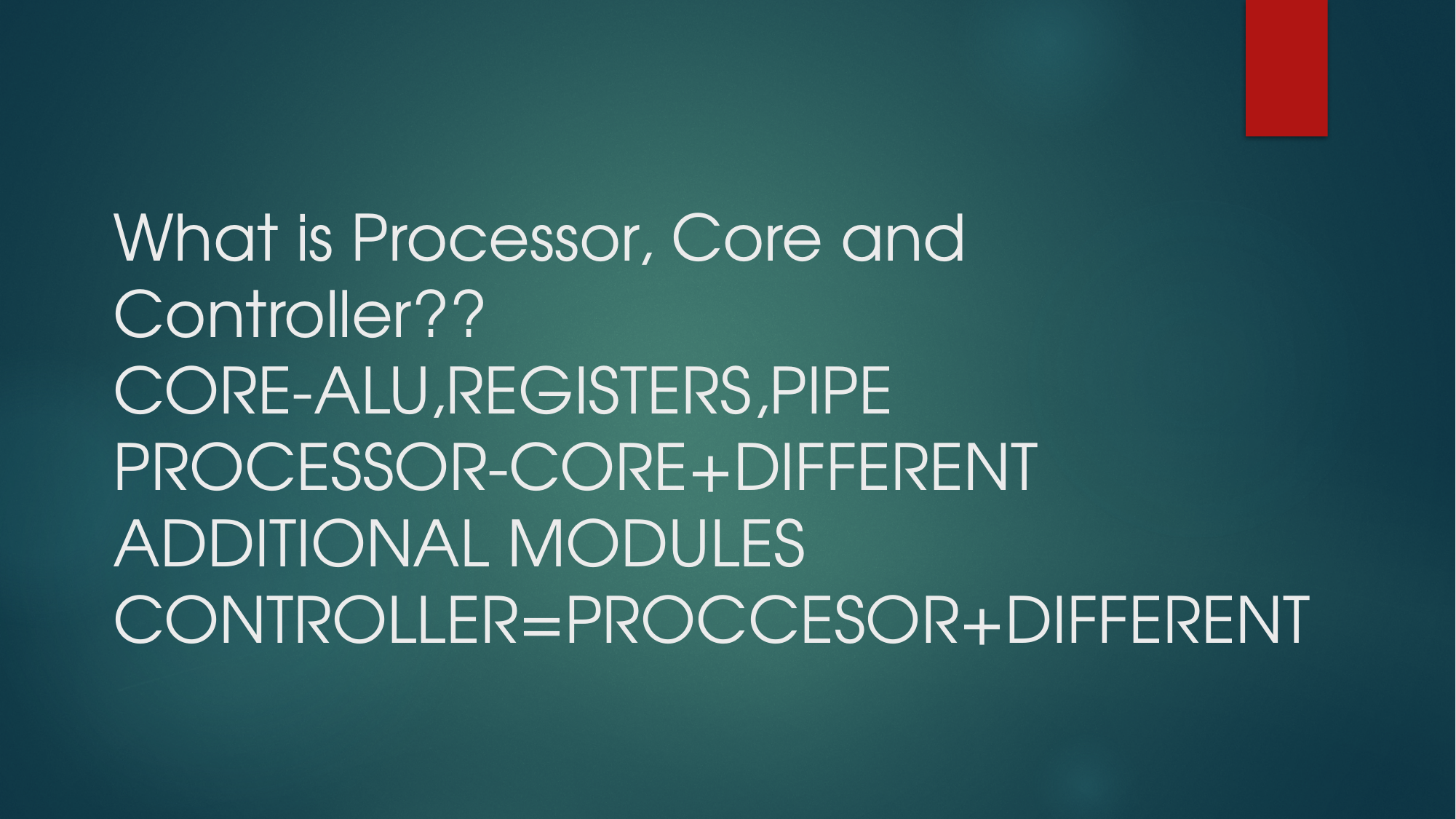

# What is Processor, Core and Controller?? CORE-ALU,REGISTERS,PIPE PROCESSOR-CORE+DIFFERENT ADDITIONAL MODULES CONTROLLER=PROCCESOR+DIFFERENT